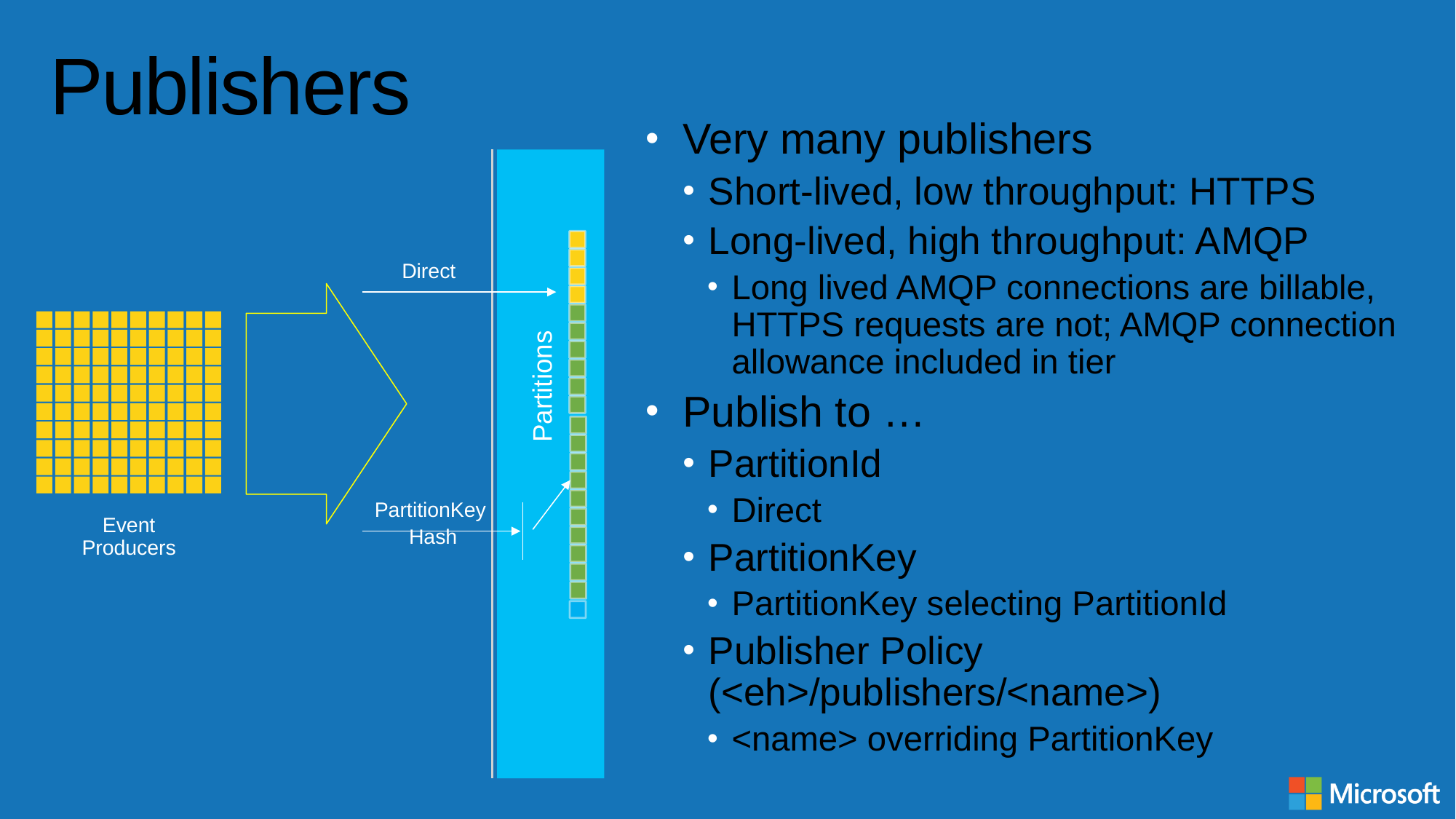

# Publishers
Very many publishers
Short-lived, low throughput: HTTPS
Long-lived, high throughput: AMQP
Long lived AMQP connections are billable, HTTPS requests are not; AMQP connection allowance included in tier
Publish to …
PartitionId
Direct
PartitionKey
PartitionKey selecting PartitionId
Publisher Policy (<eh>/publishers/<name>)
<name> overriding PartitionKey

Direct

Partitions

PartitionKey

Event Producers

Hash